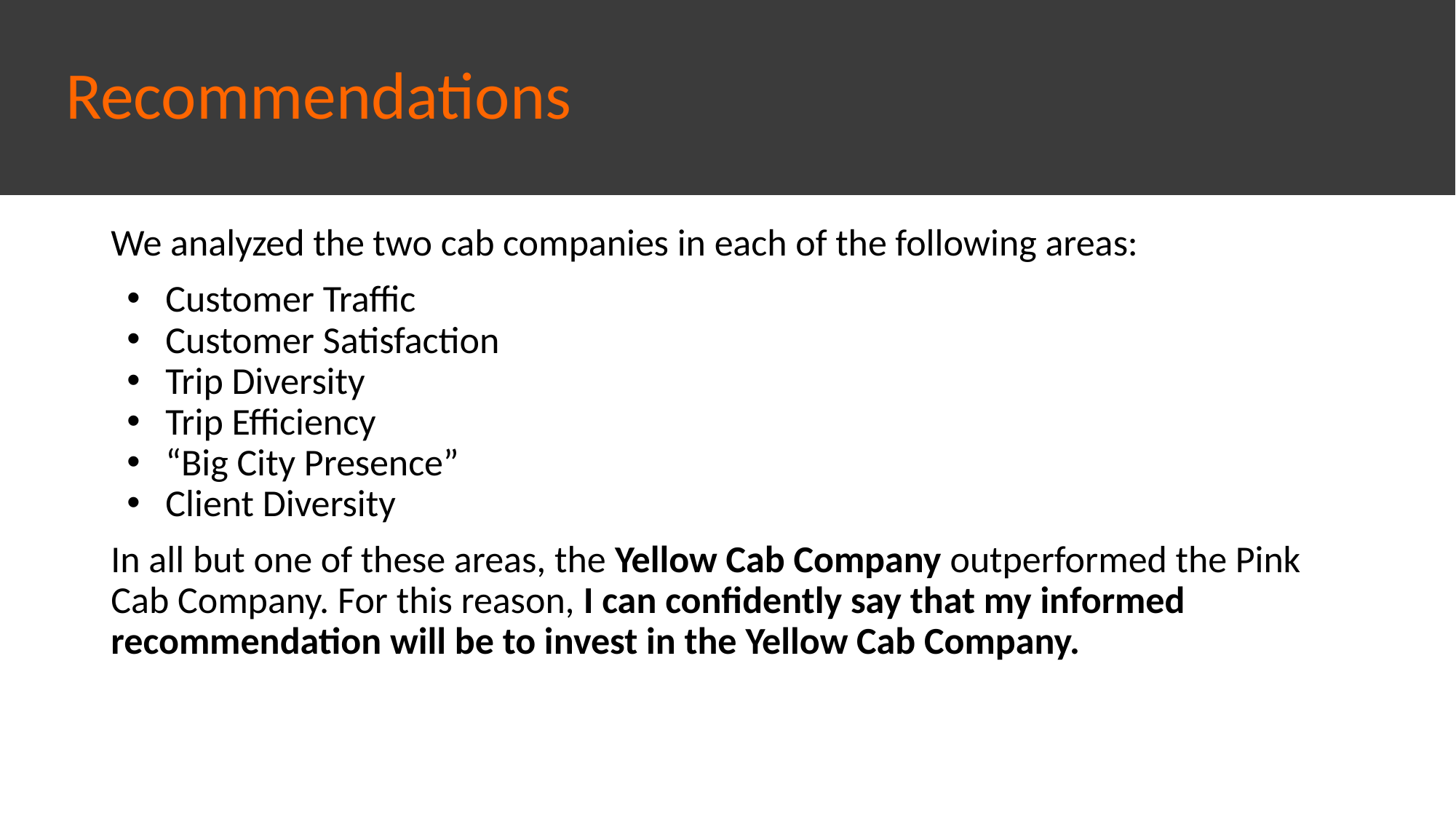

# Recommendations
We analyzed the two cab companies in each of the following areas:
Customer Traffic
Customer Satisfaction
Trip Diversity
Trip Efficiency
“Big City Presence”
Client Diversity
In all but one of these areas, the Yellow Cab Company outperformed the Pink Cab Company. For this reason, I can confidently say that my informed recommendation will be to invest in the Yellow Cab Company.